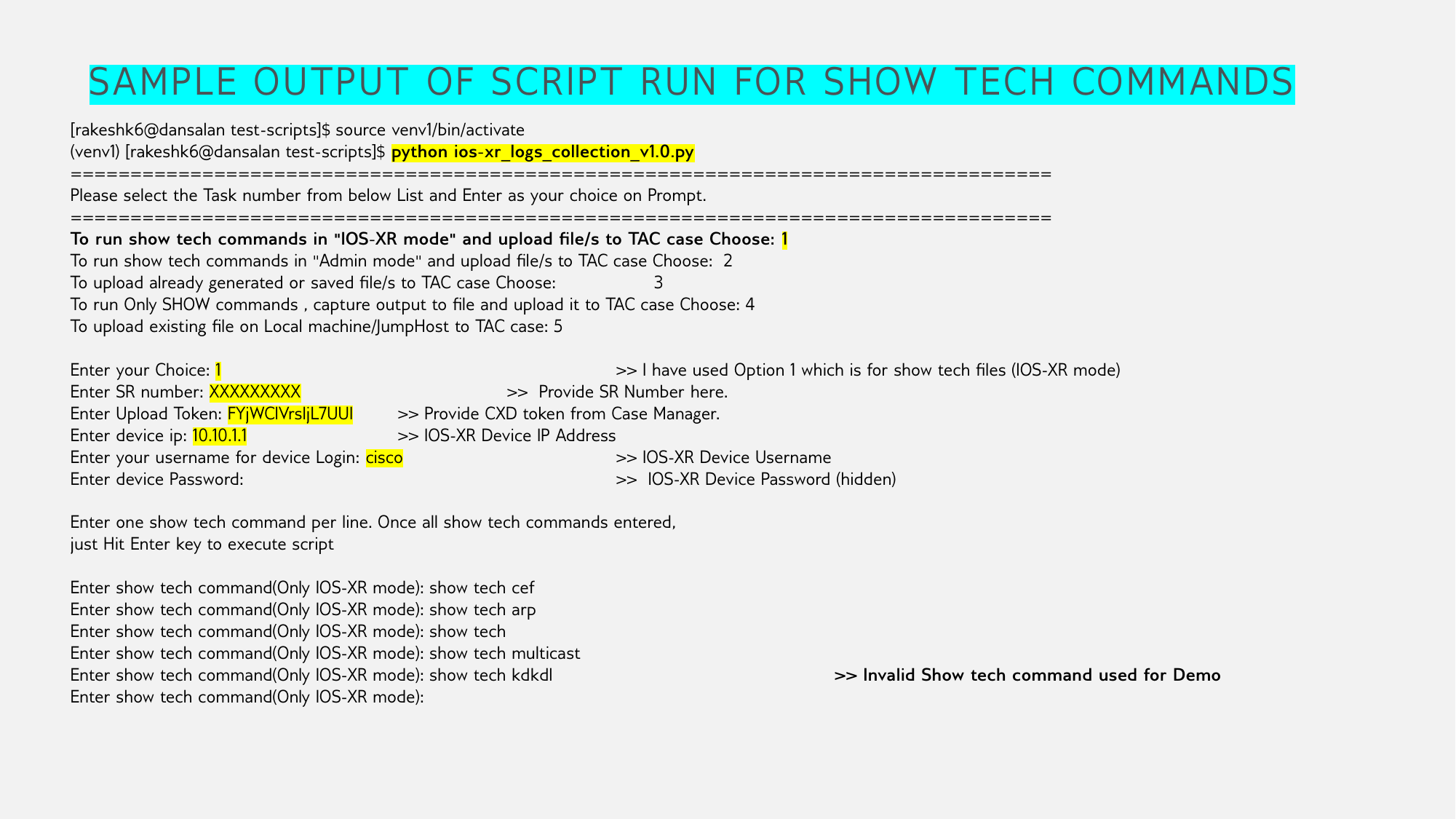

# Sample Output of Script Run For show tech commands
[rakeshk6@dansalan test-scripts]$ source venv1/bin/activate
(venv1) [rakeshk6@dansalan test-scripts]$ python ios-xr_logs_collection_v1.0.py ==================================================================================
Please select the Task number from below List and Enter as your choice on Prompt.
==================================================================================
To run show tech commands in "IOS-XR mode" and upload file/s to TAC case Choose: 1
To run show tech commands in "Admin mode" and upload file/s to TAC case Choose:  2
To upload already generated or saved file/s to TAC case Choose:                  3
To run Only SHOW commands , capture output to file and upload it to TAC case Choose: 4
To upload existing file on Local machine/JumpHost to TAC case: 5

Enter your Choice: 1				>> I have used Option 1 which is for show tech files (IOS-XR mode)
Enter SR number: XXXXXXXXX		>>  Provide SR Number here.
Enter Upload Token: FYjWClVrsIjL7UUI	>> Provide CXD token from Case Manager.
Enter device ip: 10.10.1.1		>> IOS-XR Device IP Address
Enter your username for device Login: cisco		>> IOS-XR Device Username
Enter device Password: 				>>  IOS-XR Device Password (hidden)

Enter one show tech command per line. Once all show tech commands entered,
just Hit Enter key to execute script

Enter show tech command(Only IOS-XR mode): show tech cef
Enter show tech command(Only IOS-XR mode): show tech arp
Enter show tech command(Only IOS-XR mode): show tech
Enter show tech command(Only IOS-XR mode): show tech multicast
Enter show tech command(Only IOS-XR mode): show tech kdkdl			>> Invalid Show tech command used for Demo
Enter show tech command(Only IOS-XR mode):